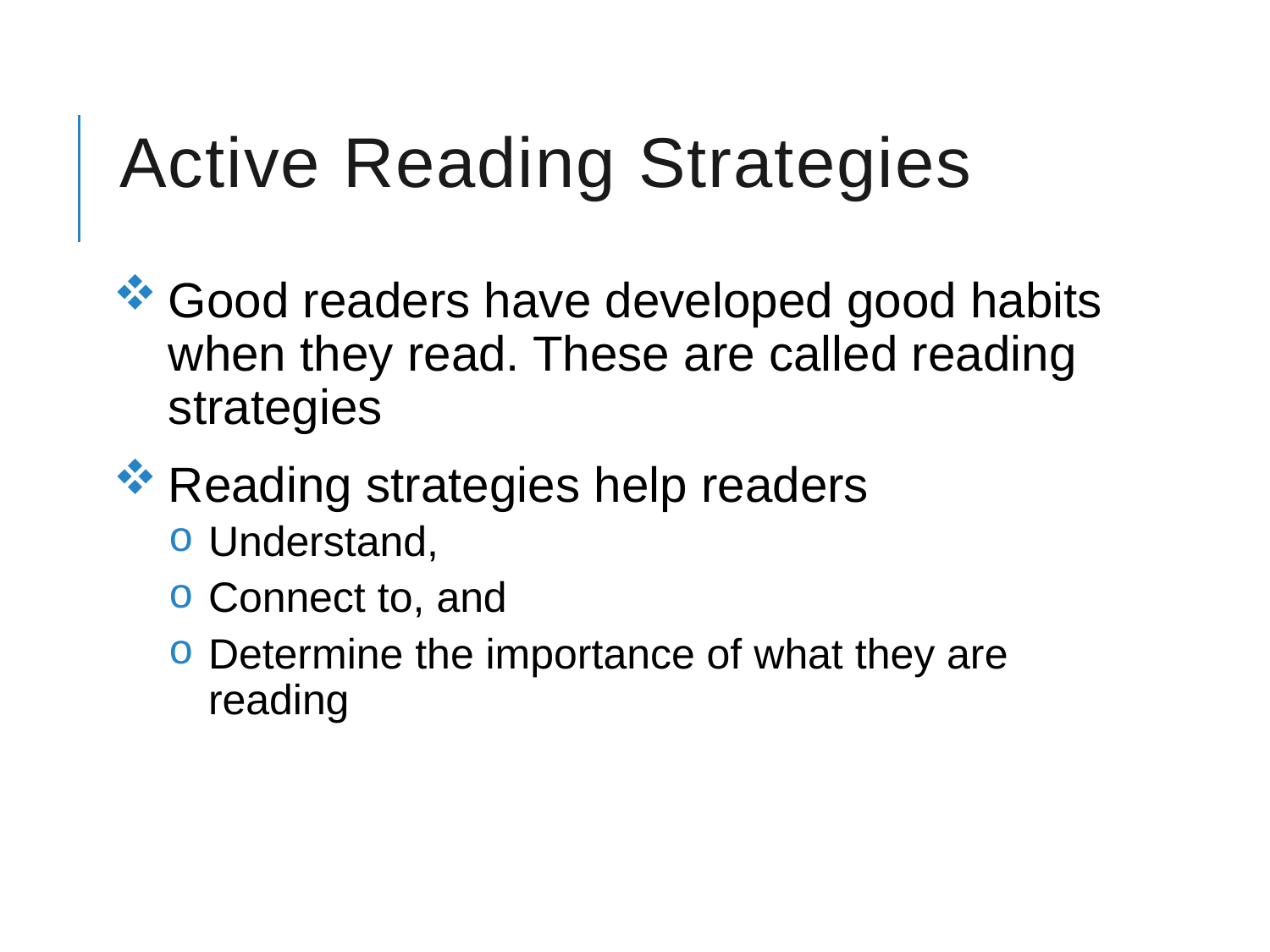

# Active Reading Strategies
Good readers have developed good habits when they read. These are called reading strategies
Reading strategies help readers
Understand,
Connect to, and
Determine the importance of what they are reading